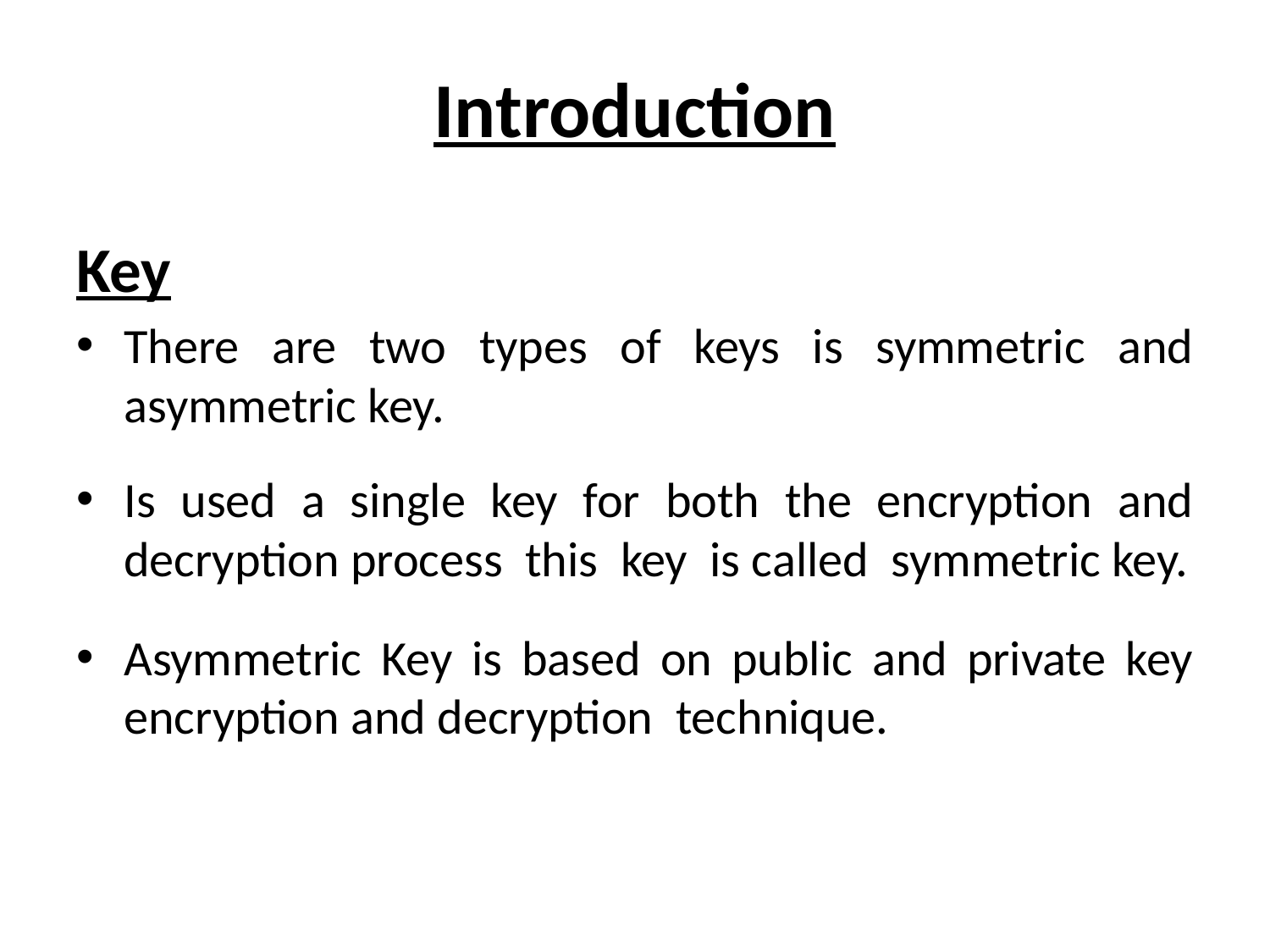

# Introduction
Key
There are two types of keys is symmetric and asymmetric key.

Is used a single key for both the encryption and decryption process  this  key  is called  symmetric key.

Asymmetric Key is based on public and private key encryption and decryption  technique.